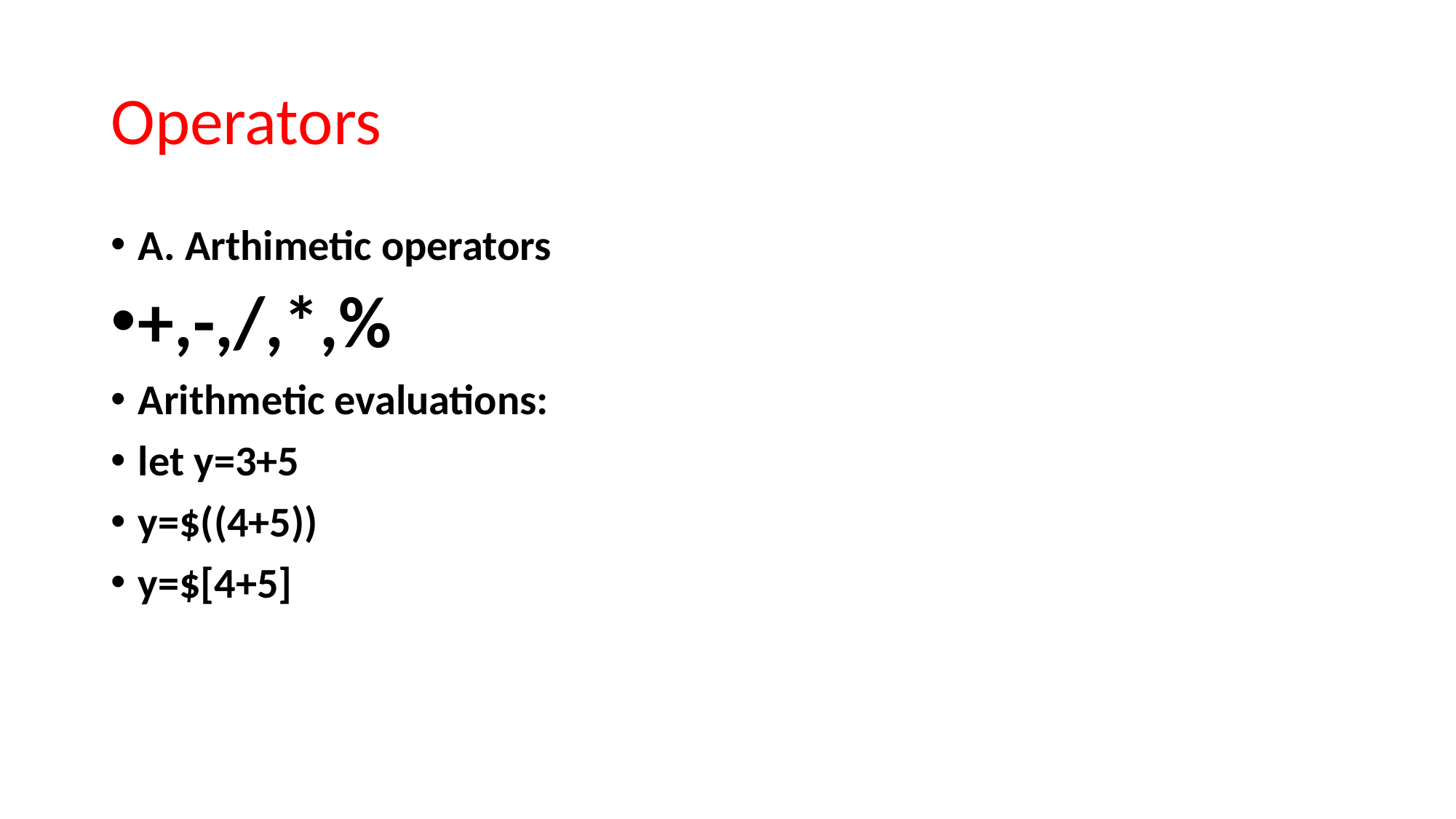

# Operators
A. Arthimetic operators
+,-,/,*,%
Arithmetic evaluations:
let y=3+5
y=$((4+5))
y=$[4+5]